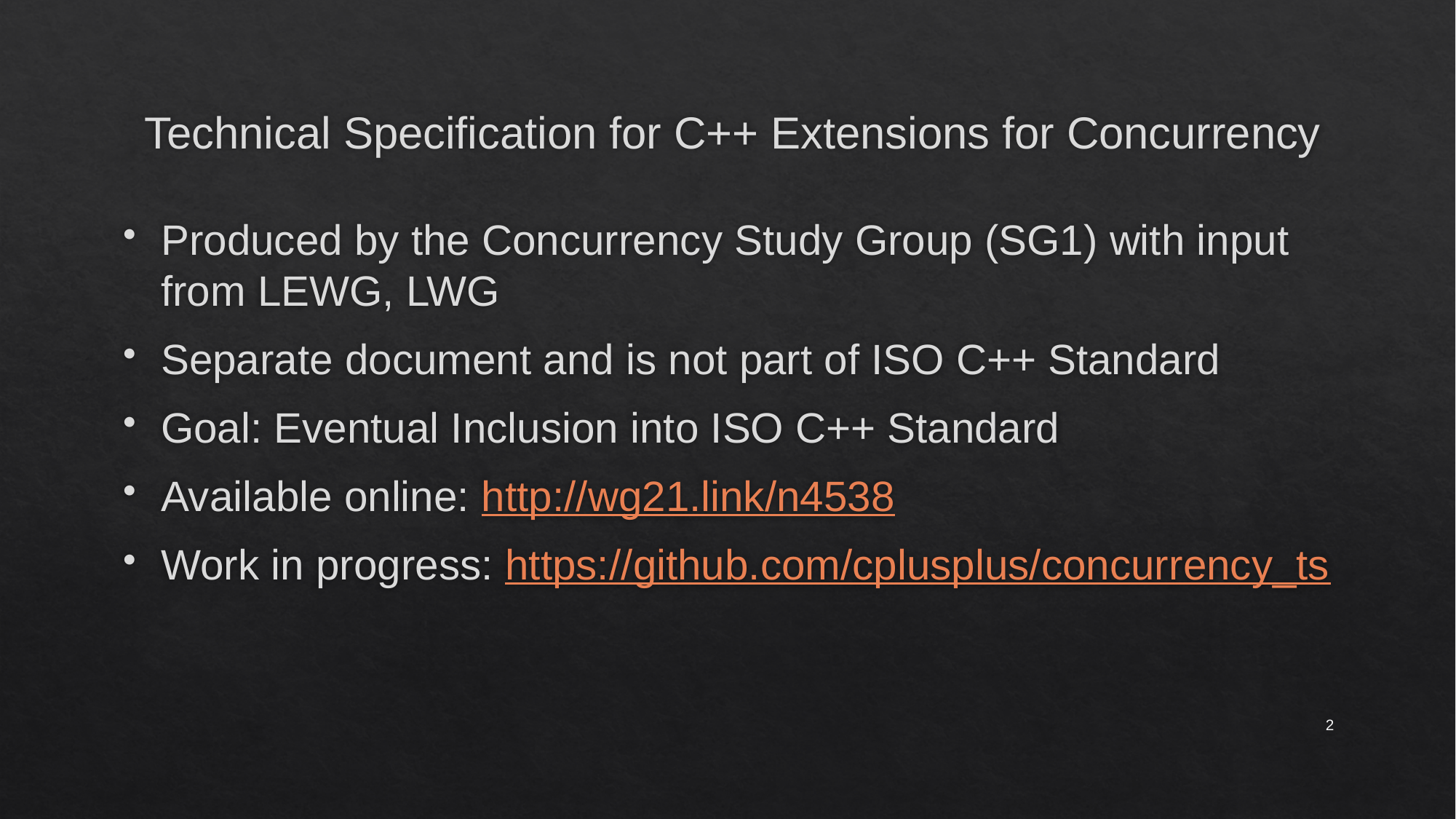

# Technical Specification for C++ Extensions for Concurrency
Produced by the Concurrency Study Group (SG1) with input from LEWG, LWG
Separate document and is not part of ISO C++ Standard
Goal: Eventual Inclusion into ISO C++ Standard
Available online: http://wg21.link/n4538
Work in progress: https://github.com/cplusplus/concurrency_ts

2